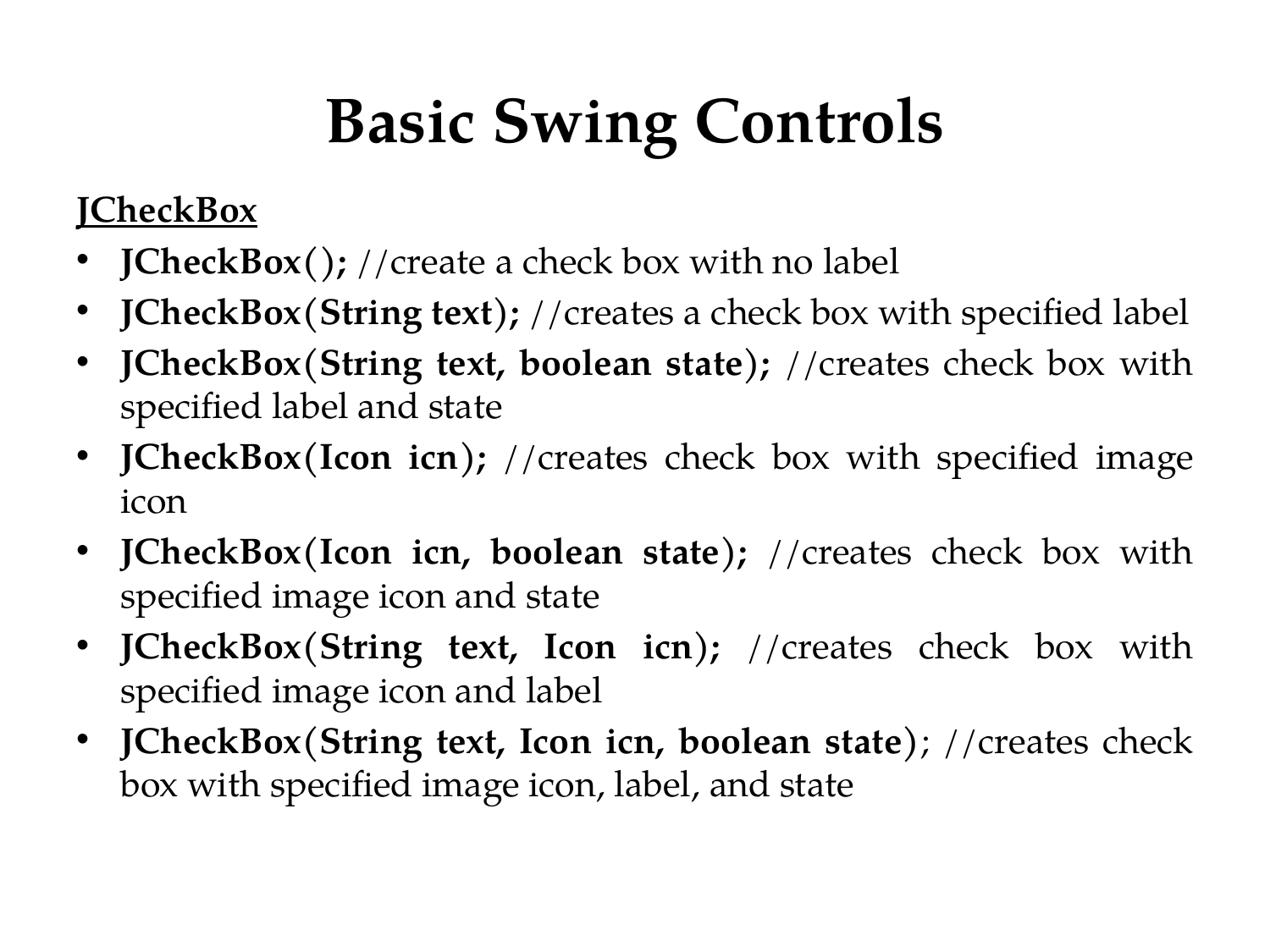

# Basic Swing Controls
JCheckBox
JCheckBox(); //create a check box with no label
JCheckBox(String text); //creates a check box with specified label
JCheckBox(String text, boolean state); //creates check box with specified label and state
JCheckBox(Icon icn); //creates check box with specified image icon
JCheckBox(Icon icn, boolean state); //creates check box with specified image icon and state
JCheckBox(String text, Icon icn); //creates check box with specified image icon and label
JCheckBox(String text, Icon icn, boolean state); //creates check box with specified image icon, label, and state